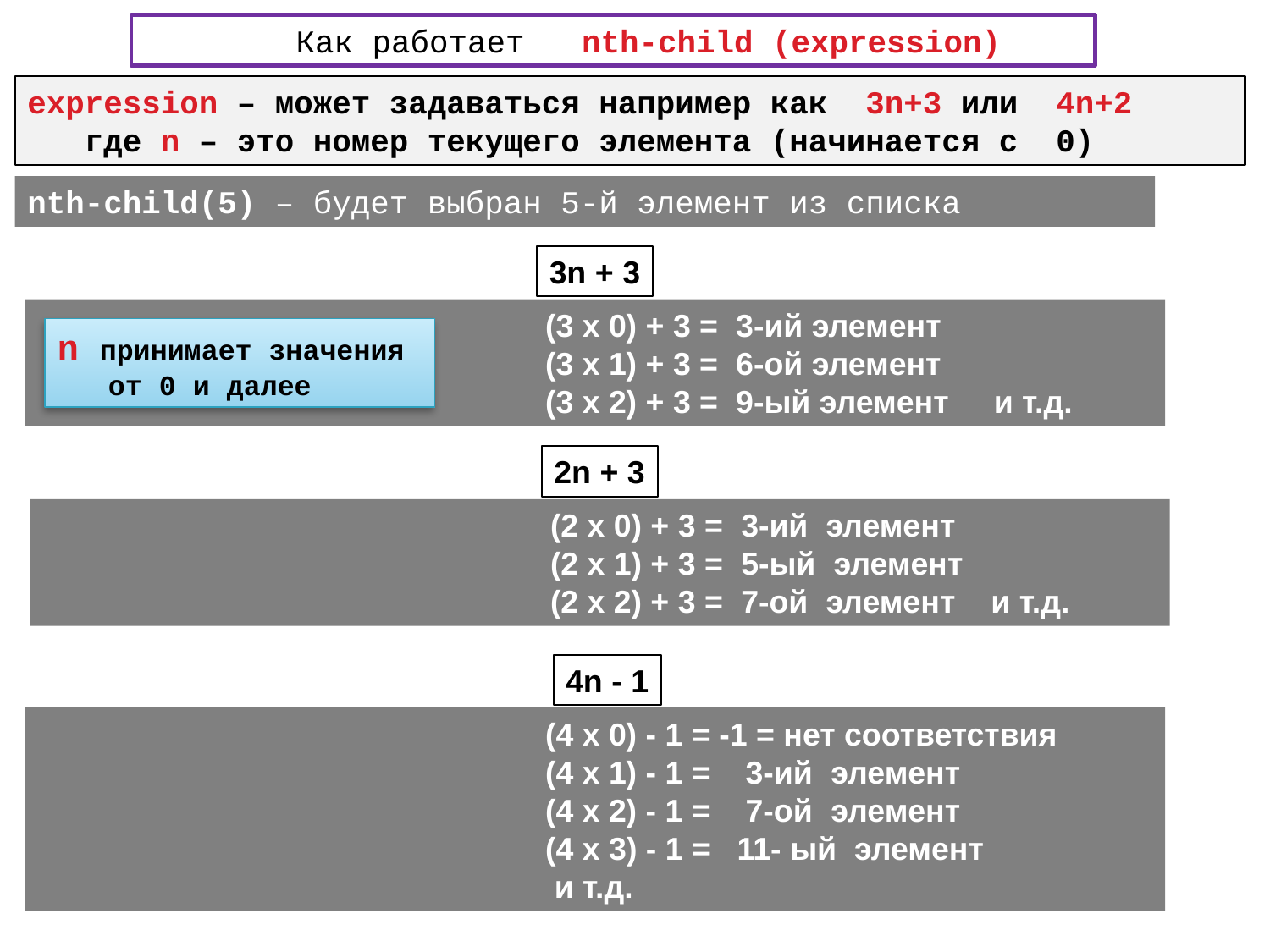

Как работает   nth-child (expression)
еxpression – может задаваться например как  3n+3 или  4n+2
   где n – это номер текущего элемента (начинается с  0)
nth-child(5) – будет выбран 5-й элемент из списка
3n + 3
(3 x 0) + 3 =  3-ий элемент
(3 x 1) + 3 =  6-ой элемент
(3 x 2) + 3 =  9-ый элемент     и т.д.
n принимает значения
   от 0 и далее
2n + 3
(2 x 0) + 3 =  3-ий  элемент
(2 x 1) + 3 =  5-ый  элемент
(2 x 2) + 3 =  7-ой  элемент    и т.д.
4n - 1
(4 x 0) - 1 = -1 = нет соответствия
(4 x 1) - 1 =    3-ий  элемент
(4 x 2) - 1 =    7-ой  элемент
(4 x 3) - 1 =   11- ый  элемент
 и т.д.